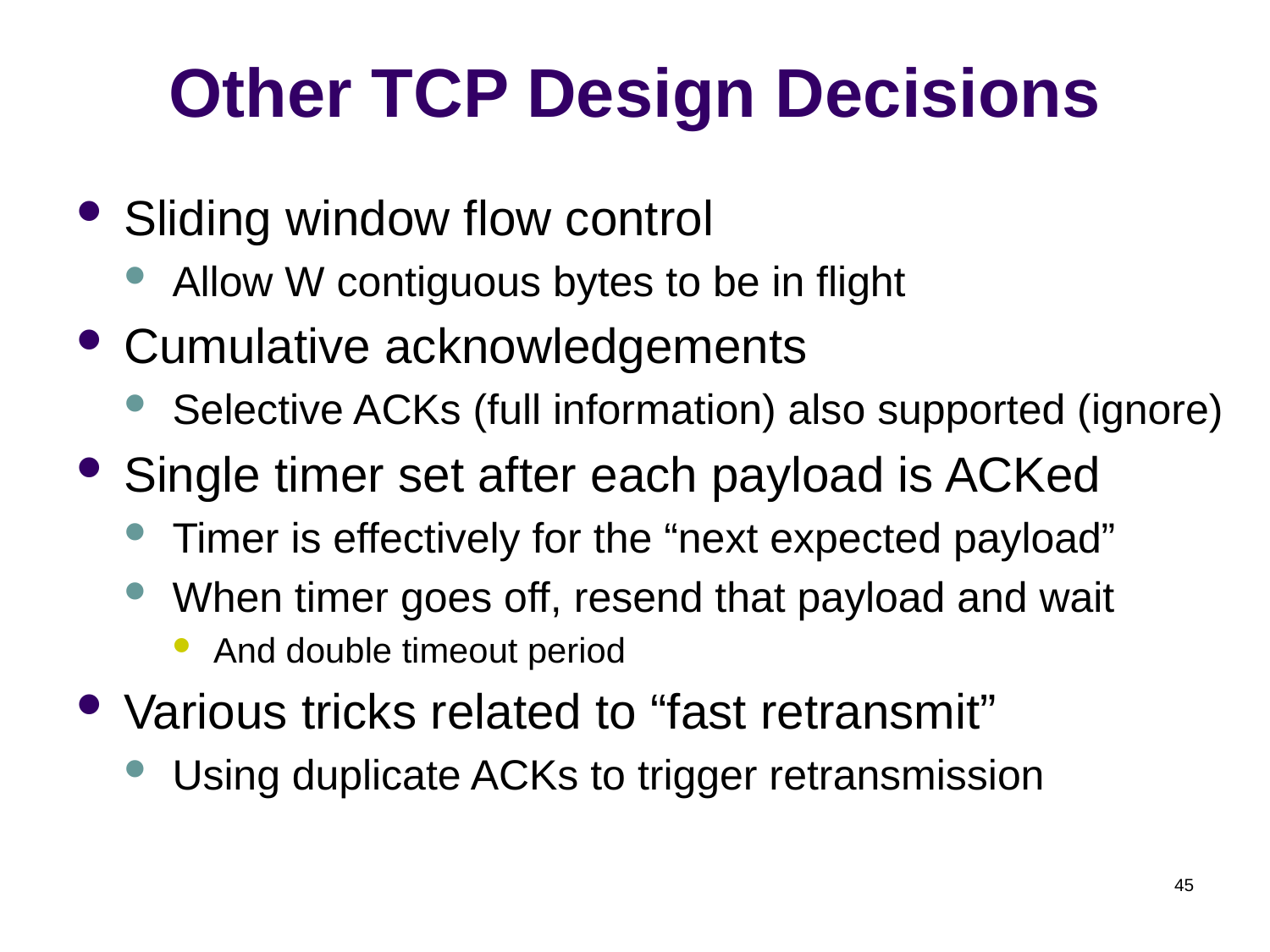

# Other TCP Design Decisions
Sliding window flow control
Allow W contiguous bytes to be in flight
Cumulative acknowledgements
Selective ACKs (full information) also supported (ignore)
Single timer set after each payload is ACKed
Timer is effectively for the “next expected payload”
When timer goes off, resend that payload and wait
And double timeout period
Various tricks related to “fast retransmit”
Using duplicate ACKs to trigger retransmission

45